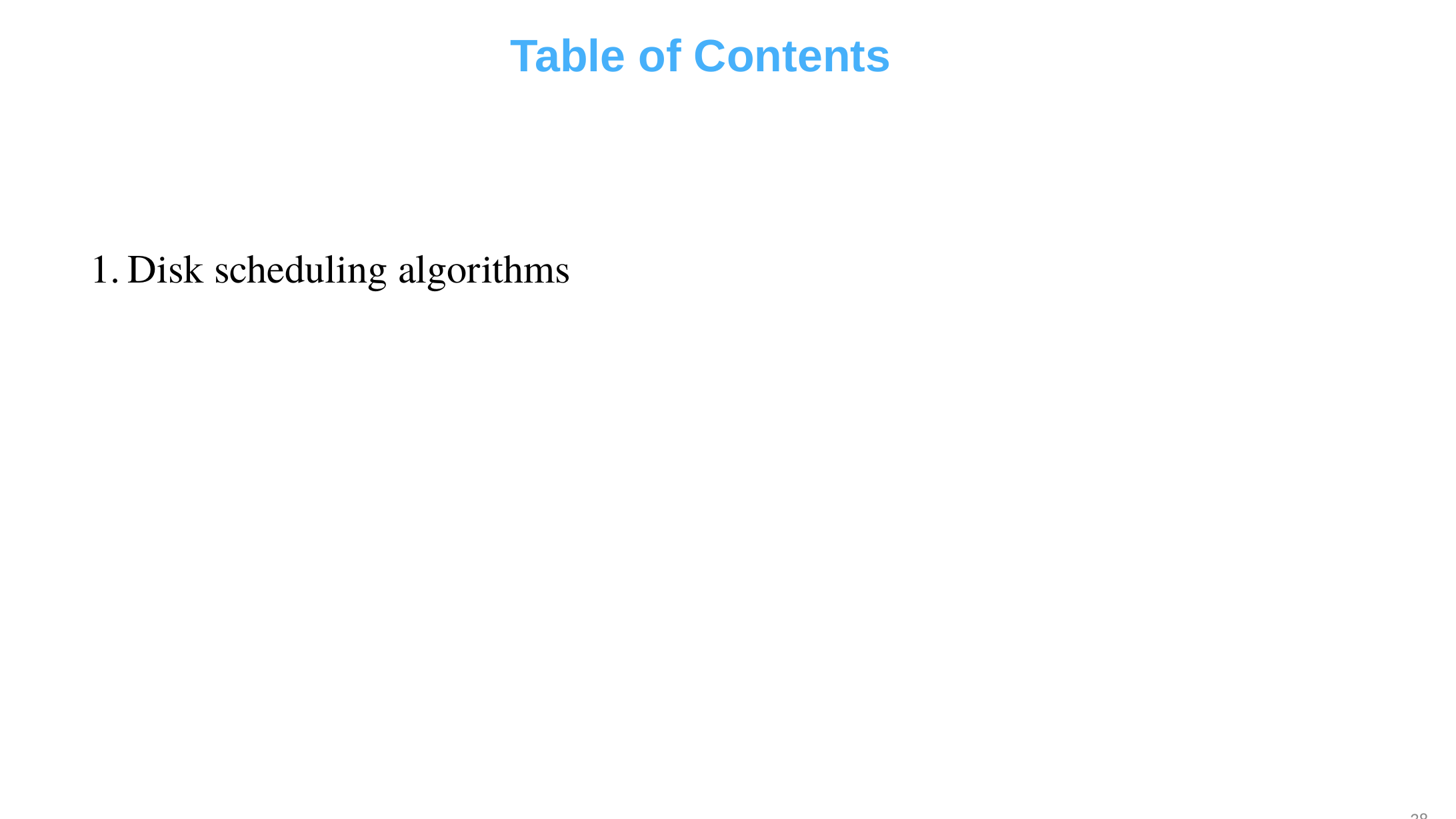

Table of Contents

Disk scheduling algorithms
38